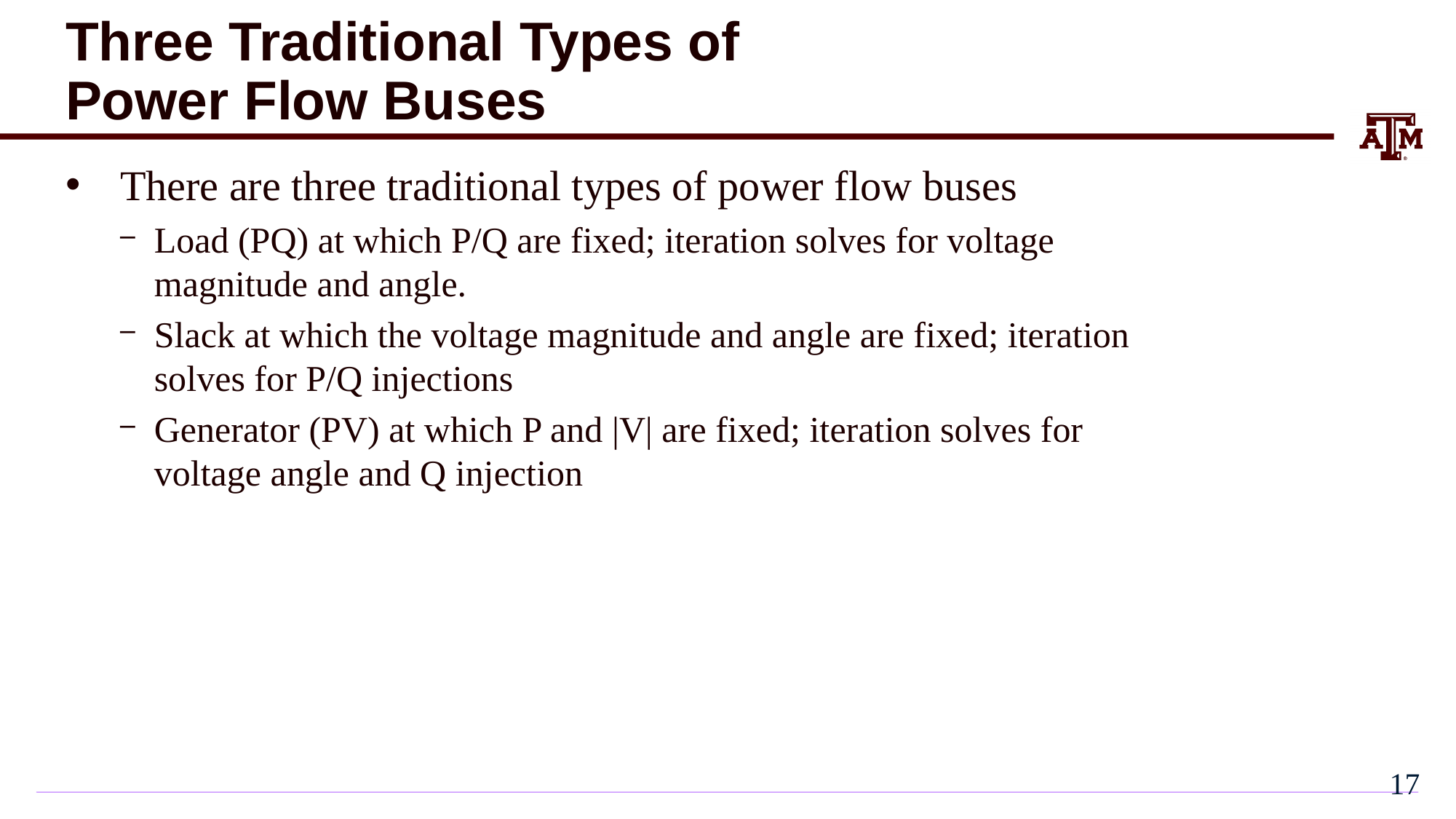

# Three Traditional Types of Power Flow Buses
There are three traditional types of power flow buses
Load (PQ) at which P/Q are fixed; iteration solves for voltage magnitude and angle.
Slack at which the voltage magnitude and angle are fixed; iteration solves for P/Q injections
Generator (PV) at which P and |V| are fixed; iteration solves for voltage angle and Q injection

17